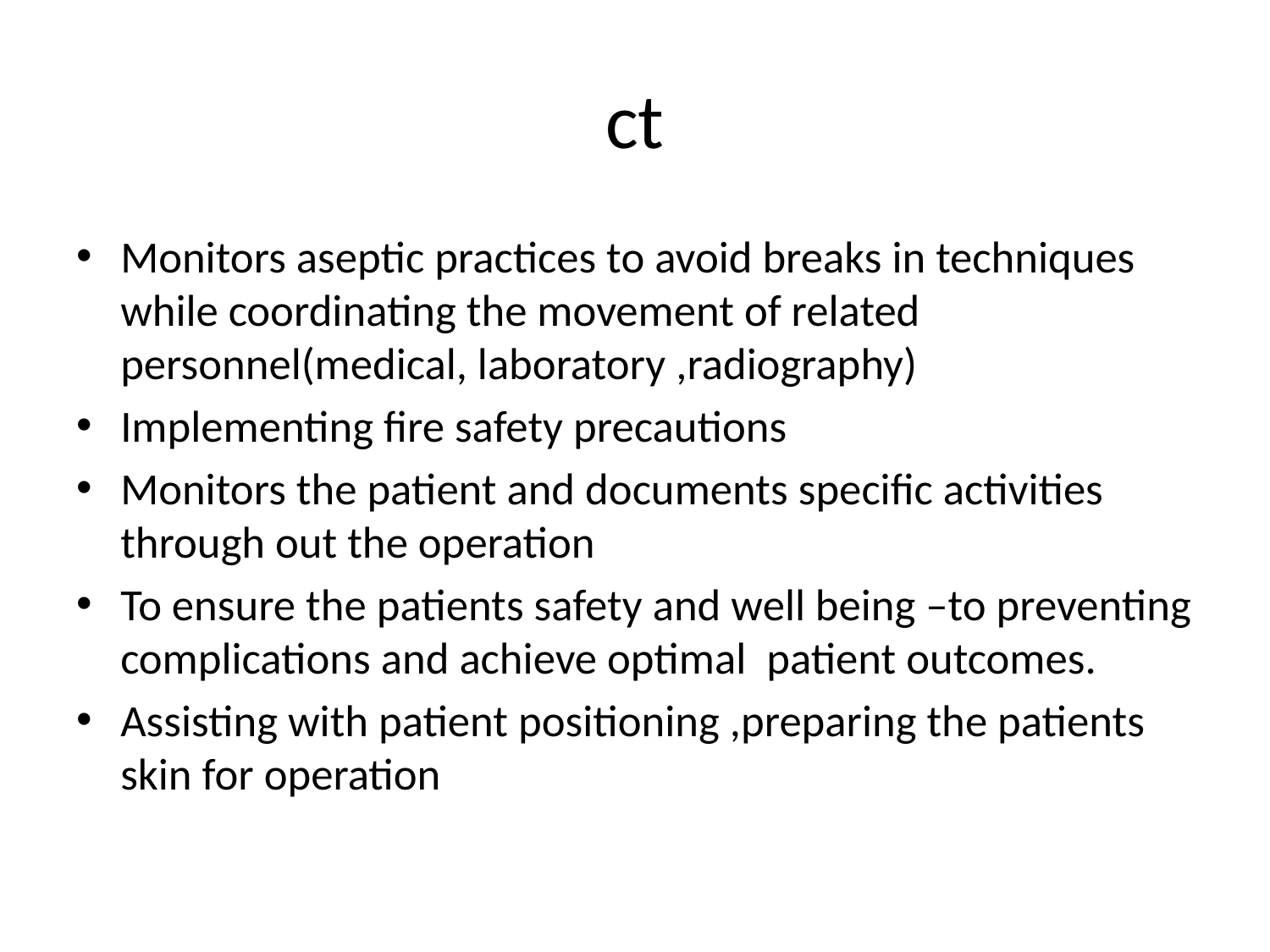

# ct
Monitors aseptic practices to avoid breaks in techniques while coordinating the movement of related personnel(medical, laboratory ,radiography)
Implementing fire safety precautions
Monitors the patient and documents specific activities through out the operation
To ensure the patients safety and well being –to preventing complications and achieve optimal  patient outcomes.
Assisting with patient positioning ,preparing the patients skin for operation